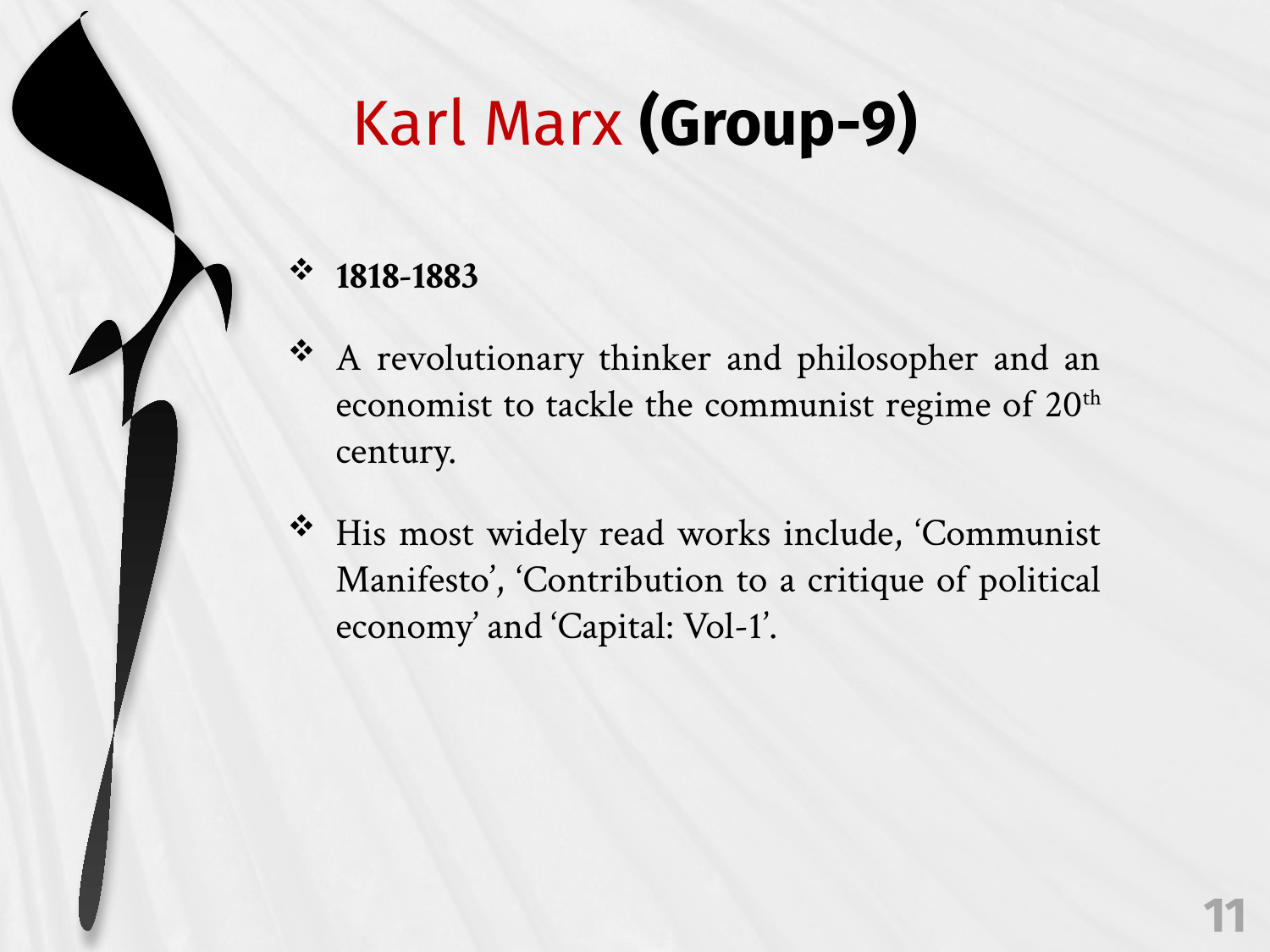

# Karl Marx (Group-9)
1818-1883
A revolutionary thinker and philosopher and an economist to tackle the communist regime of 20th century.
His most widely read works include, ‘Communist Manifesto’, ‘Contribution to a critique of political economy’ and ‘Capital: Vol-1’.
11